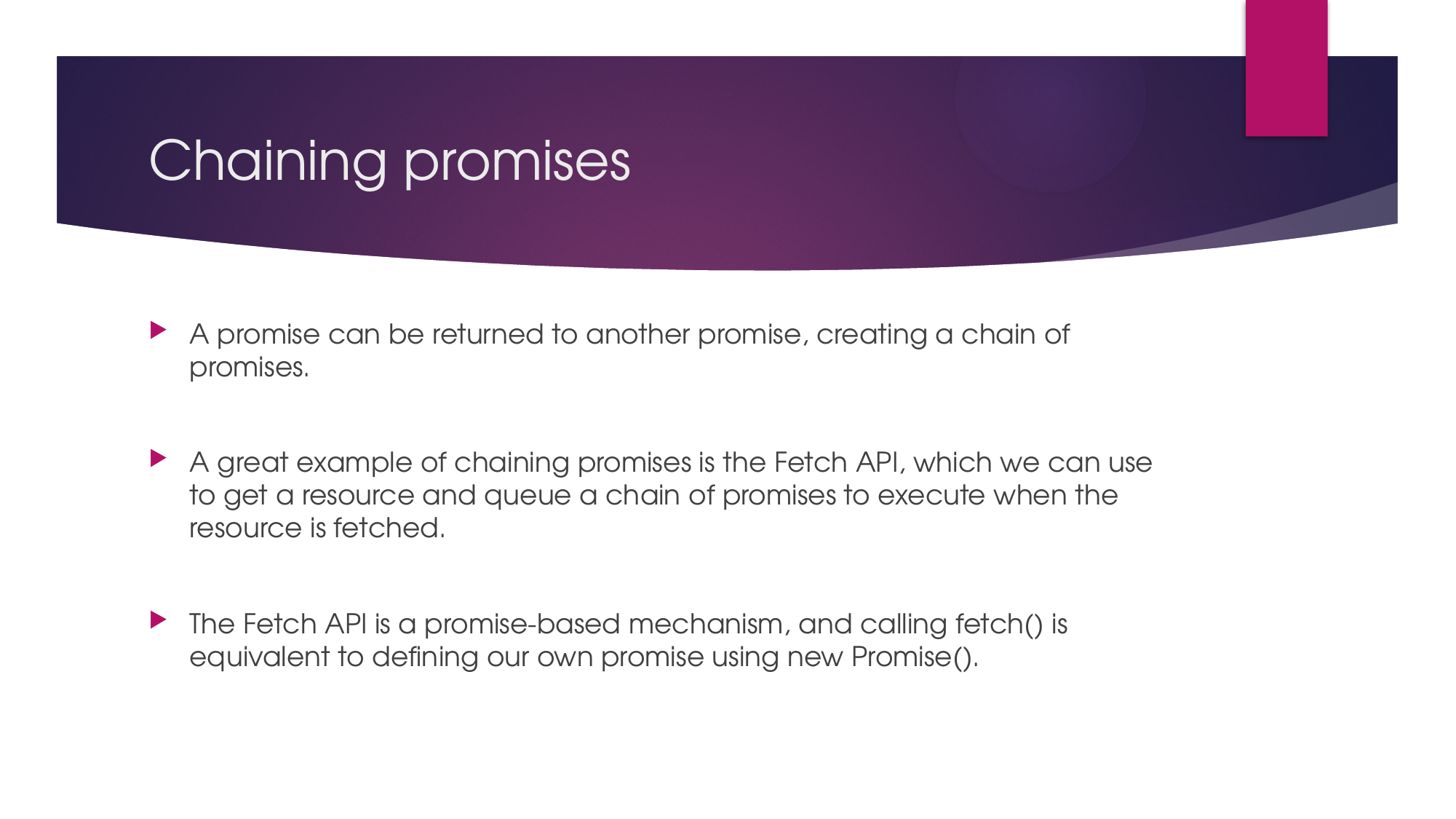

# Chaining promises
A promise can be returned to another promise, creating a chain of promises.

A great example of chaining promises is the Fetch API, which we can use to get a resource and queue a chain of promises to execute when the resource is fetched.

The Fetch API is a promise-based mechanism, and calling fetch() is equivalent to defining our own promise using new Promise().